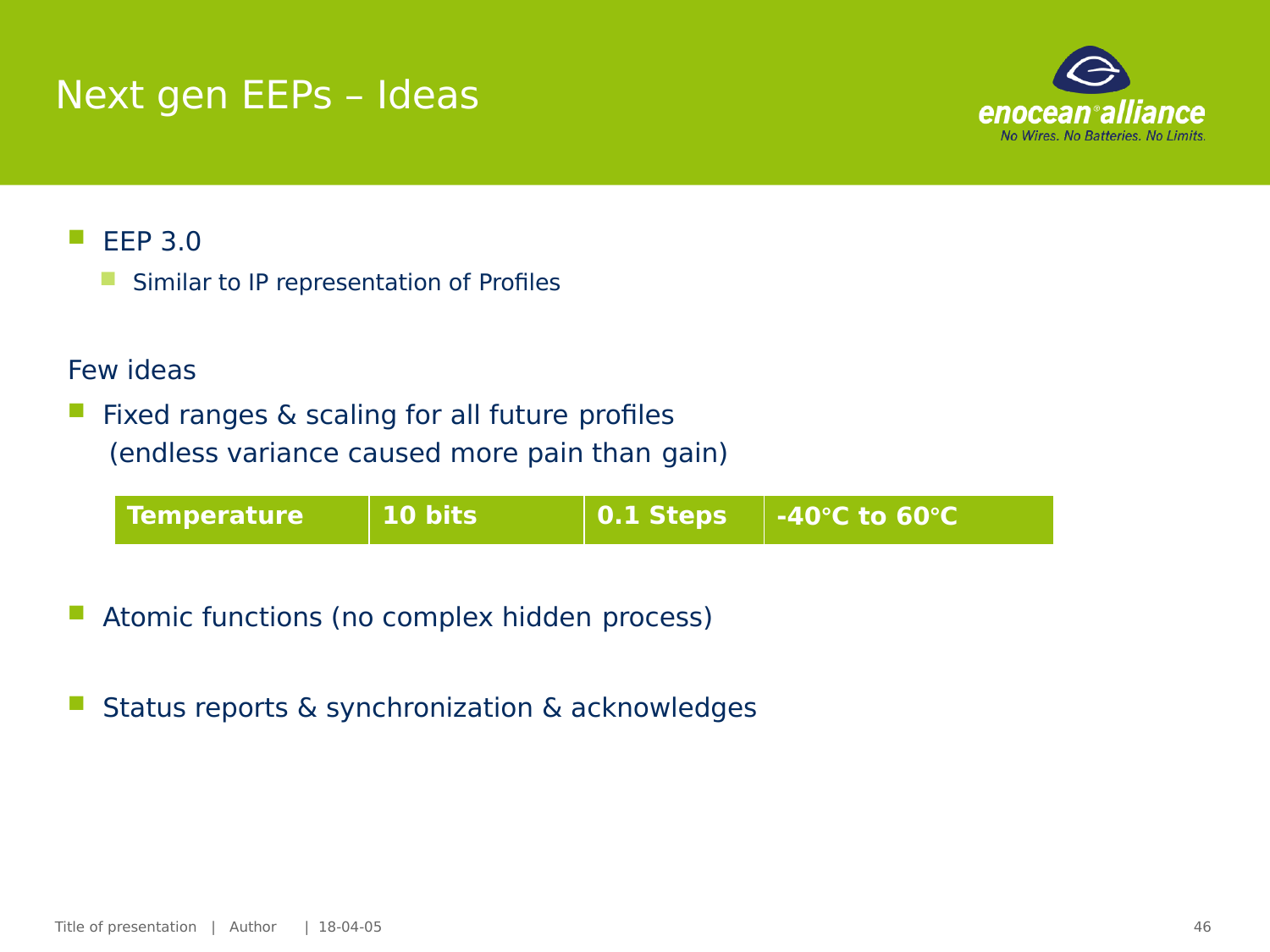

# Next gen EEPs – Ideas
EEP 3.0
Similar to IP representation of Profiles

Few ideas
Fixed ranges & scaling for all future profiles
(endless variance caused more pain than gain)
| Temperature | 10 bits | 0.1 Steps | -40°C to 60°C |
| --- | --- | --- | --- |
Atomic functions (no complex hidden process)

Status reports & synchronization & acknowledges
Title of presentation   |   Author	| 18-04-05
46